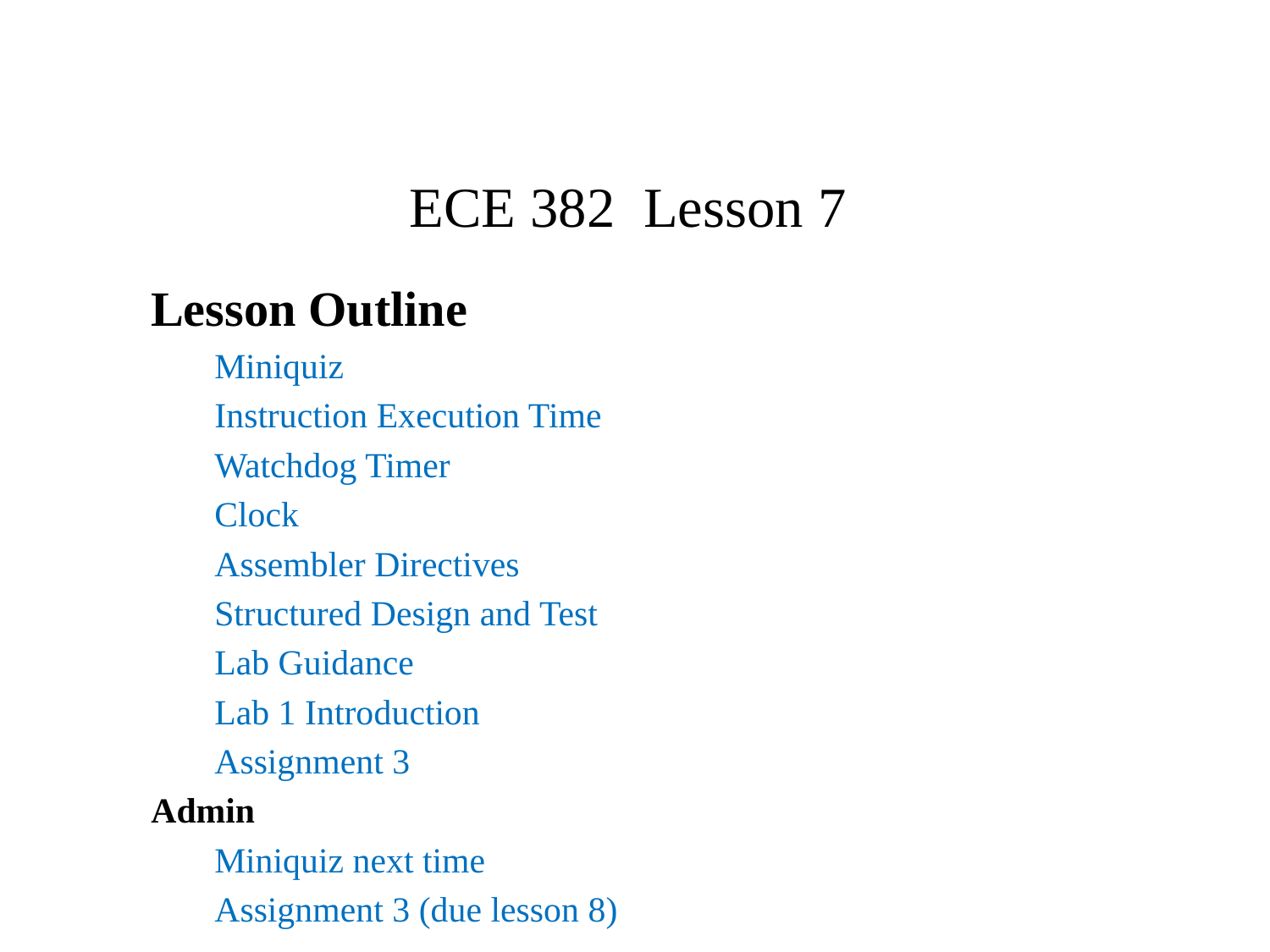

# ECE 382  Lesson 7
Lesson Outline
Miniquiz
Instruction Execution Time
Watchdog Timer
Clock
Assembler Directives
Structured Design and Test
Lab Guidance
Lab 1 Introduction
Assignment 3
Admin
Miniquiz next time
Assignment 3 (due lesson 8)